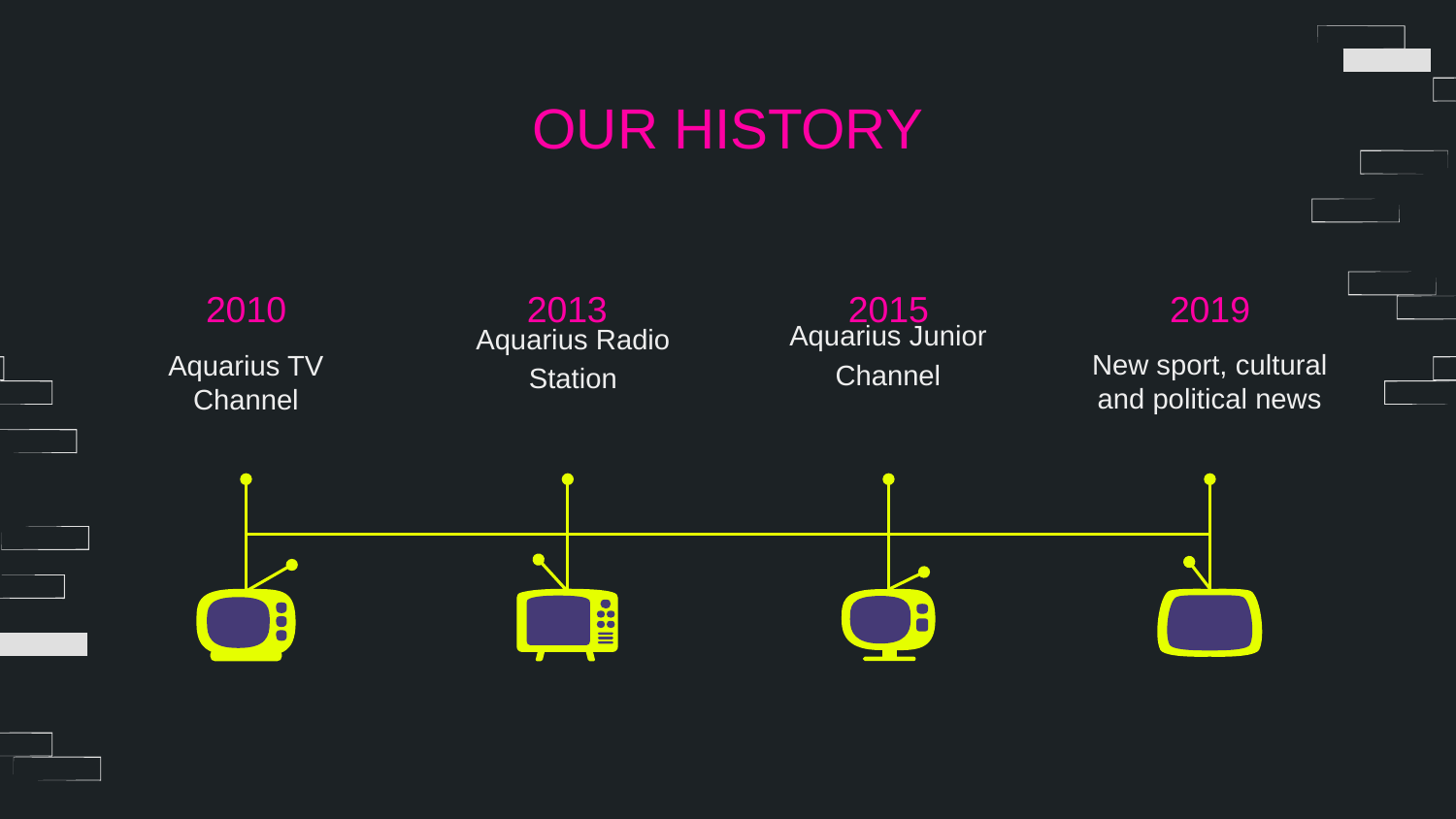

# OUR HISTORY
2010
2013
2015
2019
Aquarius Junior Channel
Aquarius Radio Station
New sport, cultural and political news
Aquarius TV Channel